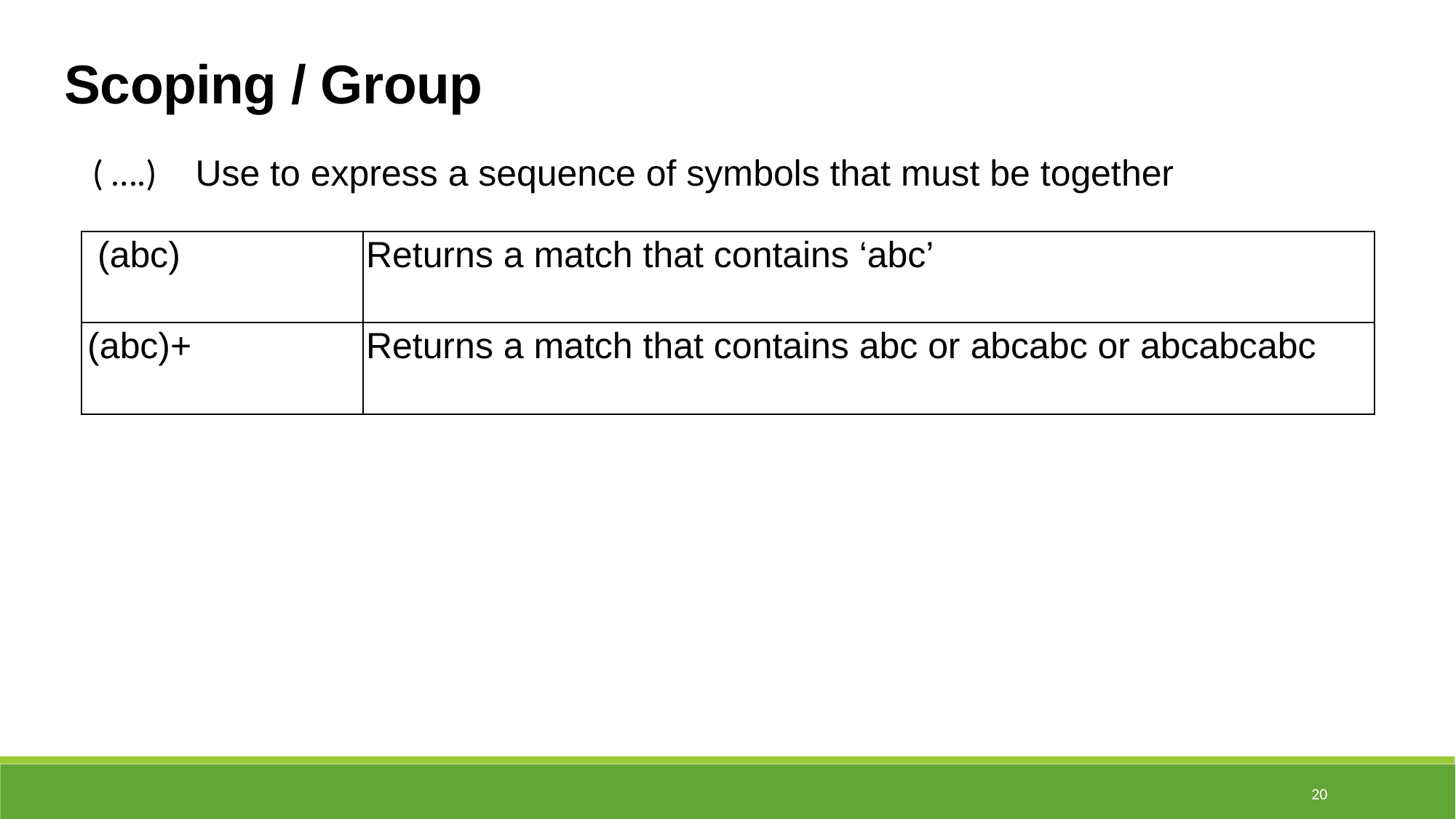

Scoping / Group
Use to express a sequence of symbols that must be together
( ….)
| (abc) | Returns a match that contains ‘abc’ |
| --- | --- |
| (abc)+ | Returns a match that contains abc or abcabc or abcabcabc |
20